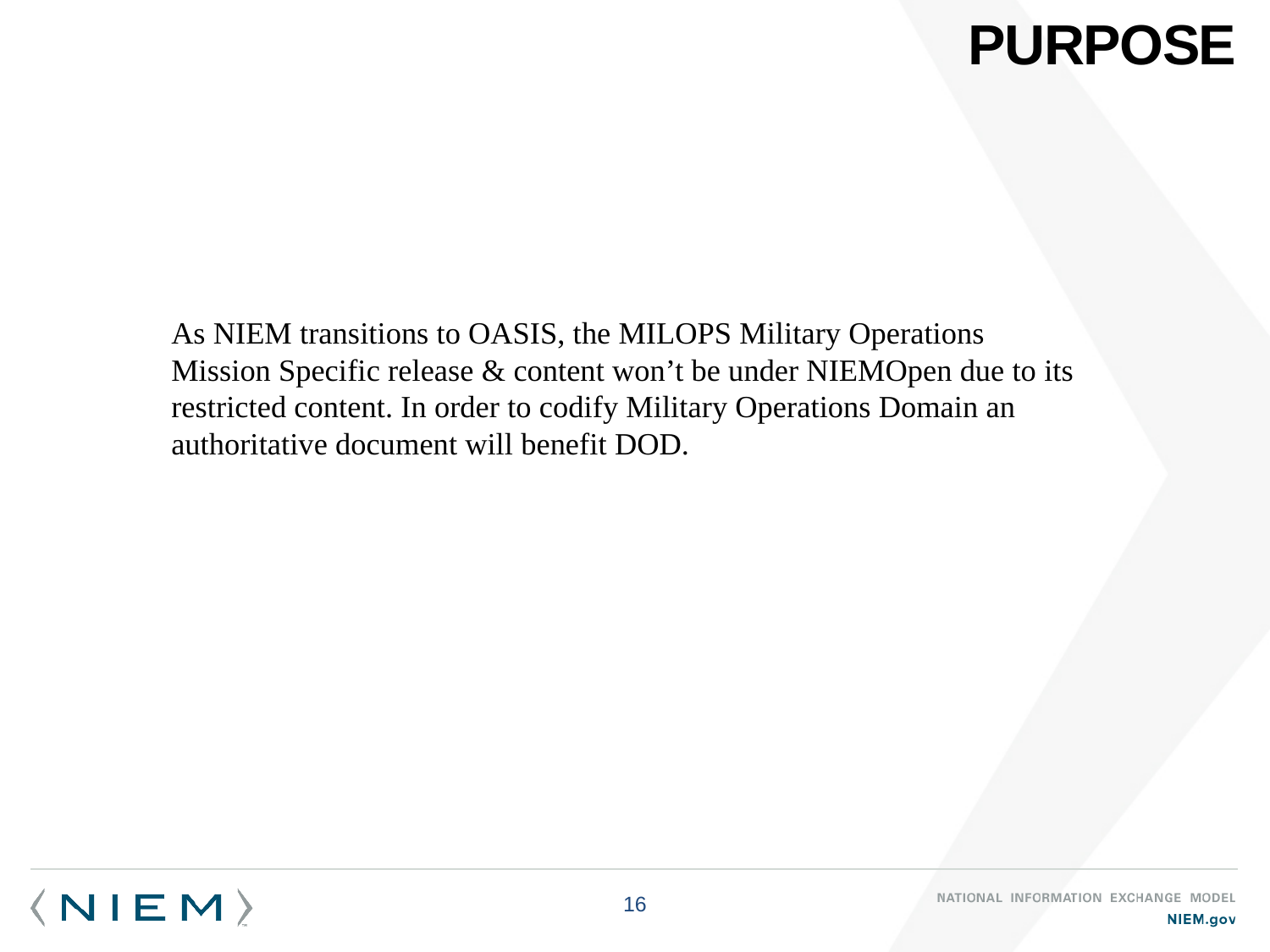

# PURPOSE
As NIEM transitions to OASIS, the MILOPS Military Operations Mission Specific release & content won’t be under NIEMOpen due to its restricted content. In order to codify Military Operations Domain an authoritative document will benefit DOD.
16